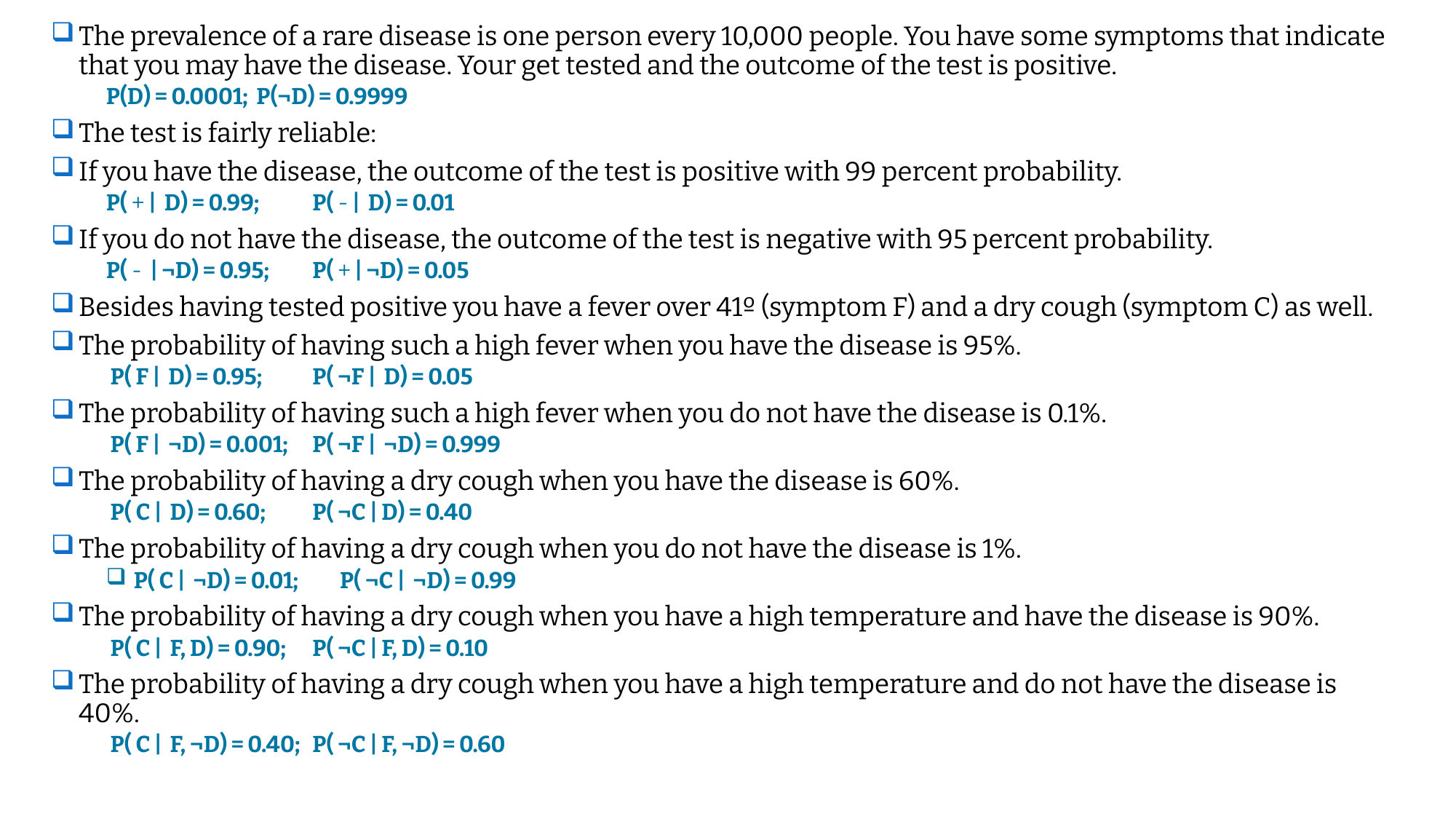

The prevalence of a rare disease is one person every 10,000 people. You have some symptoms that indicate that you may have the disease. Your get tested and the outcome of the test is positive.
P(D) = 0.0001;  P(¬D) = 0.9999
The test is fairly reliable:
If you have the disease, the outcome of the test is positive with 99 percent probability.
P( + |  D) = 0.99;  	P( - |  D) = 0.01
If you do not have the disease, the outcome of the test is negative with 95 percent probability.
P( -  | ¬D) = 0.95;  	P( + | ¬D) = 0.05
Besides having tested positive you have a fever over 41º (symptom F) and a dry cough (symptom C) as well.
The probability of having such a high fever when you have the disease is 95%.
 P( F |  D) = 0.95;  	P( ¬F |  D) = 0.05
The probability of having such a high fever when you do not have the disease is 0.1%.
 P( F |  ¬D) = 0.001;  		P( ¬F |  ¬D) = 0.999
The probability of having a dry cough when you have the disease is 60%.
 P( C |  D) = 0.60;  		P( ¬C | D) = 0.40
The probability of having a dry cough when you do not have the disease is 1%.
P( C |  ¬D) = 0.01;  		P( ¬C |  ¬D) = 0.99
The probability of having a dry cough when you have a high temperature and have the disease is 90%.
 P( C |  F, D) = 0.90;  		P( ¬C | F, D) = 0.10
The probability of having a dry cough when you have a high temperature and do not have the disease is 40%.
 P( C |  F, ¬D) = 0.40;  	P( ¬C | F, ¬D) = 0.60